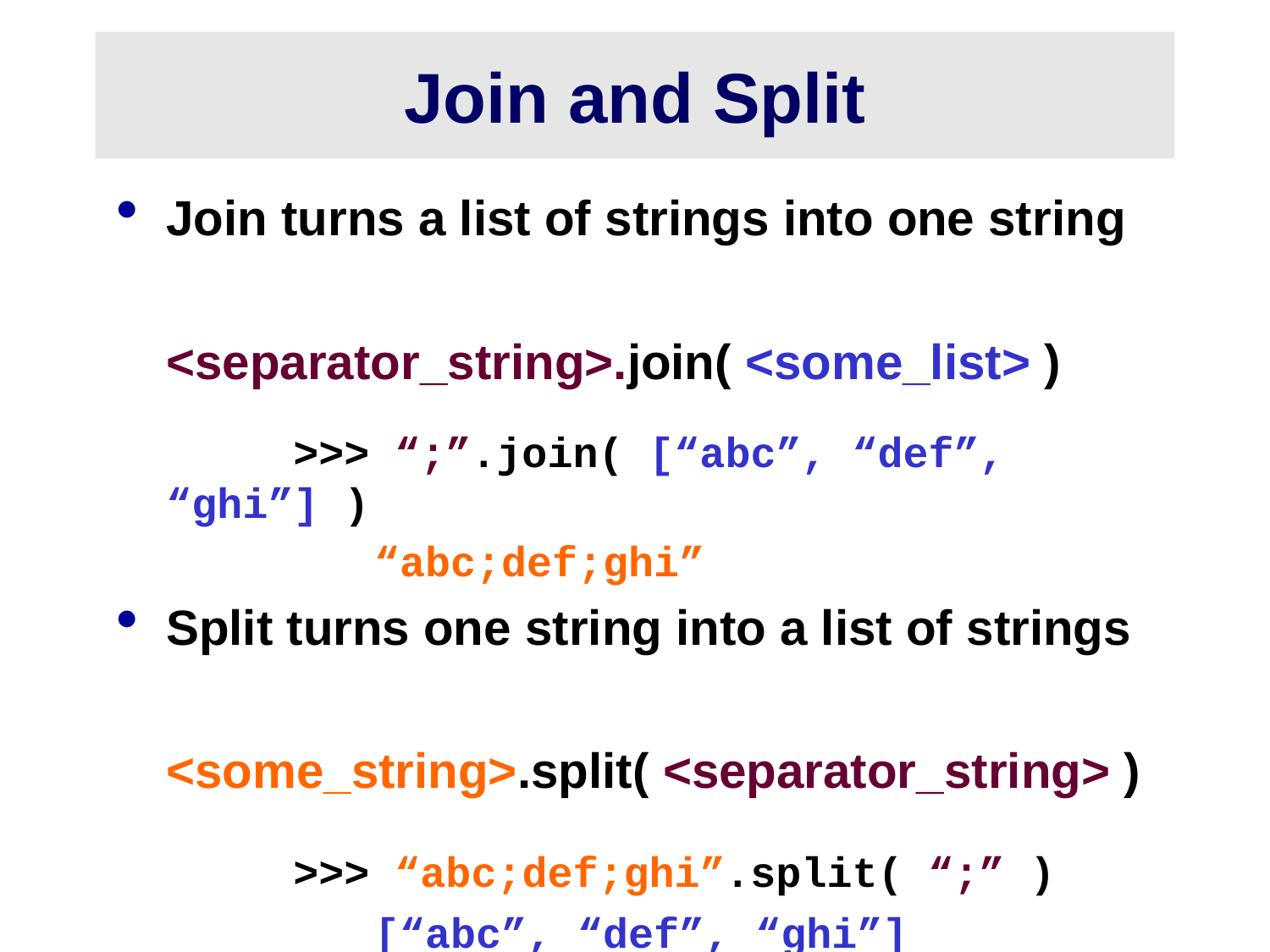

# Join and Split
Join turns a list of strings into one string
	<separator_string>.join( <some_list> )

		>>> “;”.join( [“abc”, “def”, “ghi”] )
		 “abc;def;ghi”
Split turns one string into a list of strings
	<some_string>.split( <separator_string> )

		>>> “abc;def;ghi”.split( “;” )
		 [“abc”, “def”, “ghi”]